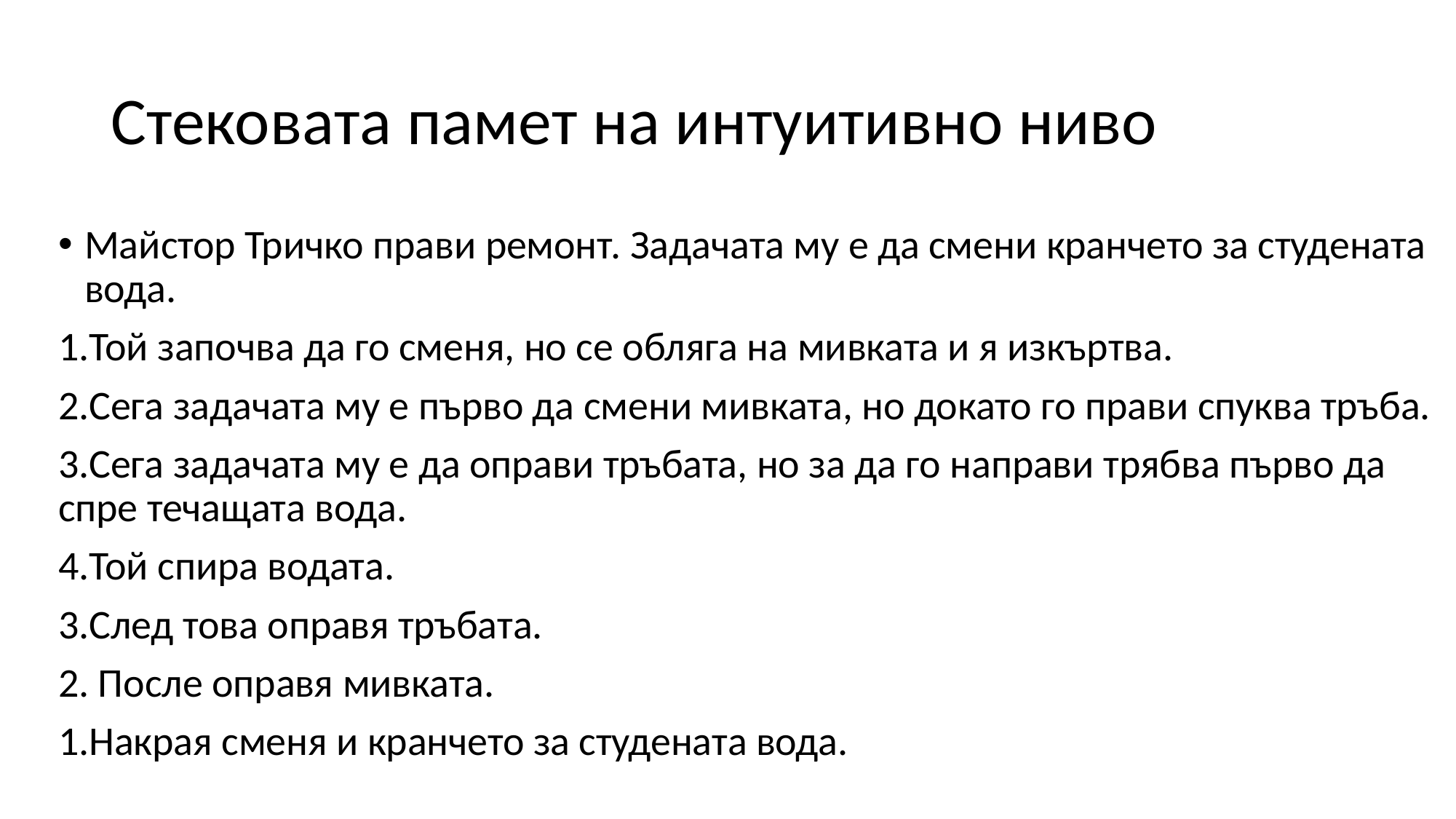

# Стековата памет на интуитивно ниво
Майстор Тричко прави ремонт. Задачата му е да смени кранчето за студената вода.
1.Той започва да го сменя, но се обляга на мивката и я изкъртва.
2.Сега задачата му е първо да смени мивката, но докато го прави спуква тръба.
3.Сега задачата му е да оправи тръбата, но за да го направи трябва първо да спре течащата вода.
4.Той спира водата.
3.След това оправя тръбата.
2. После оправя мивката.
1.Накрая сменя и кранчето за студената вода.